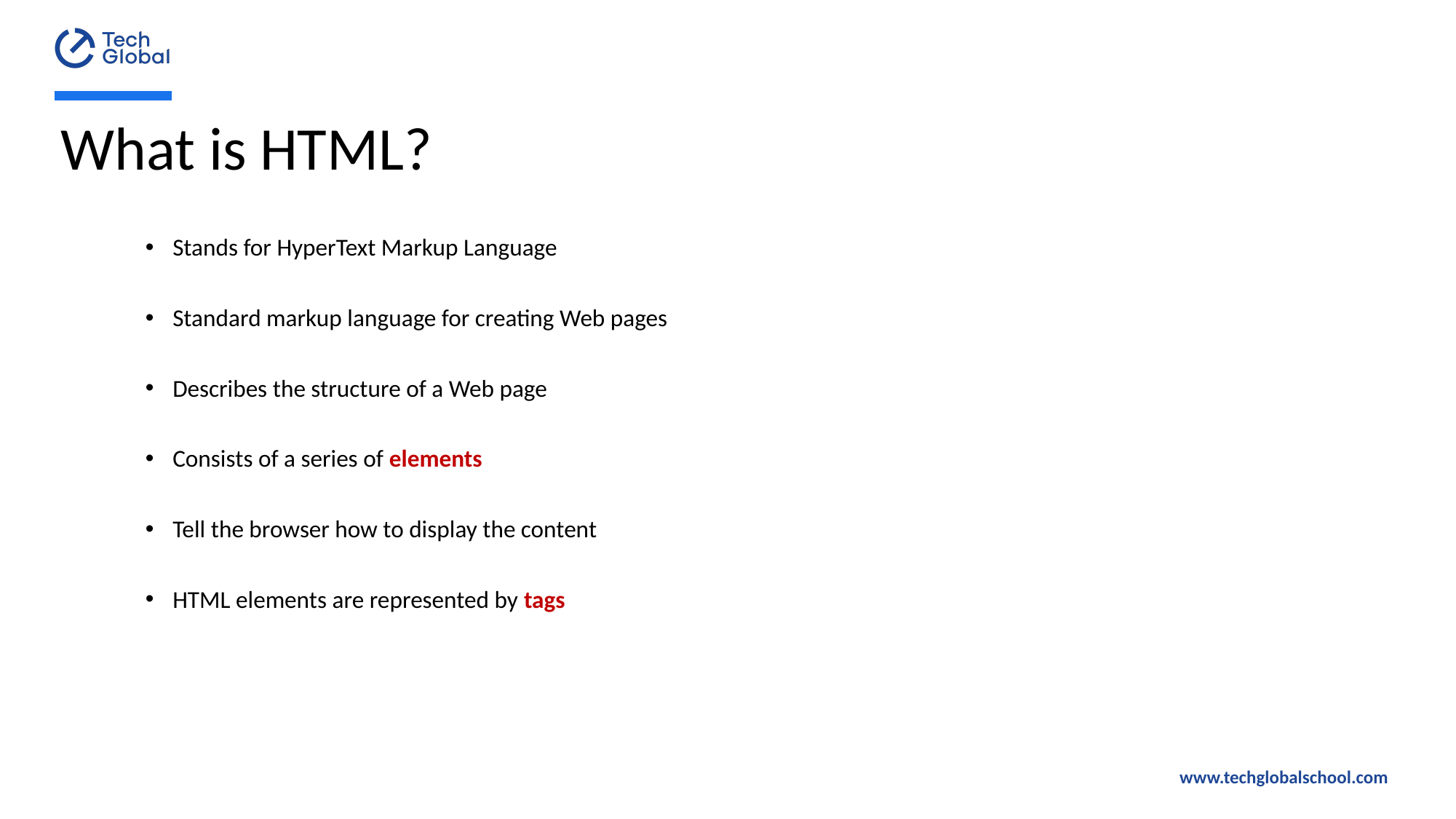

# What is HTML?
Stands for HyperText Markup Language

Standard markup language for creating Web pages

Describes the structure of a Web page

Consists of a series of elements

Tell the browser how to display the content

HTML elements are represented by tags